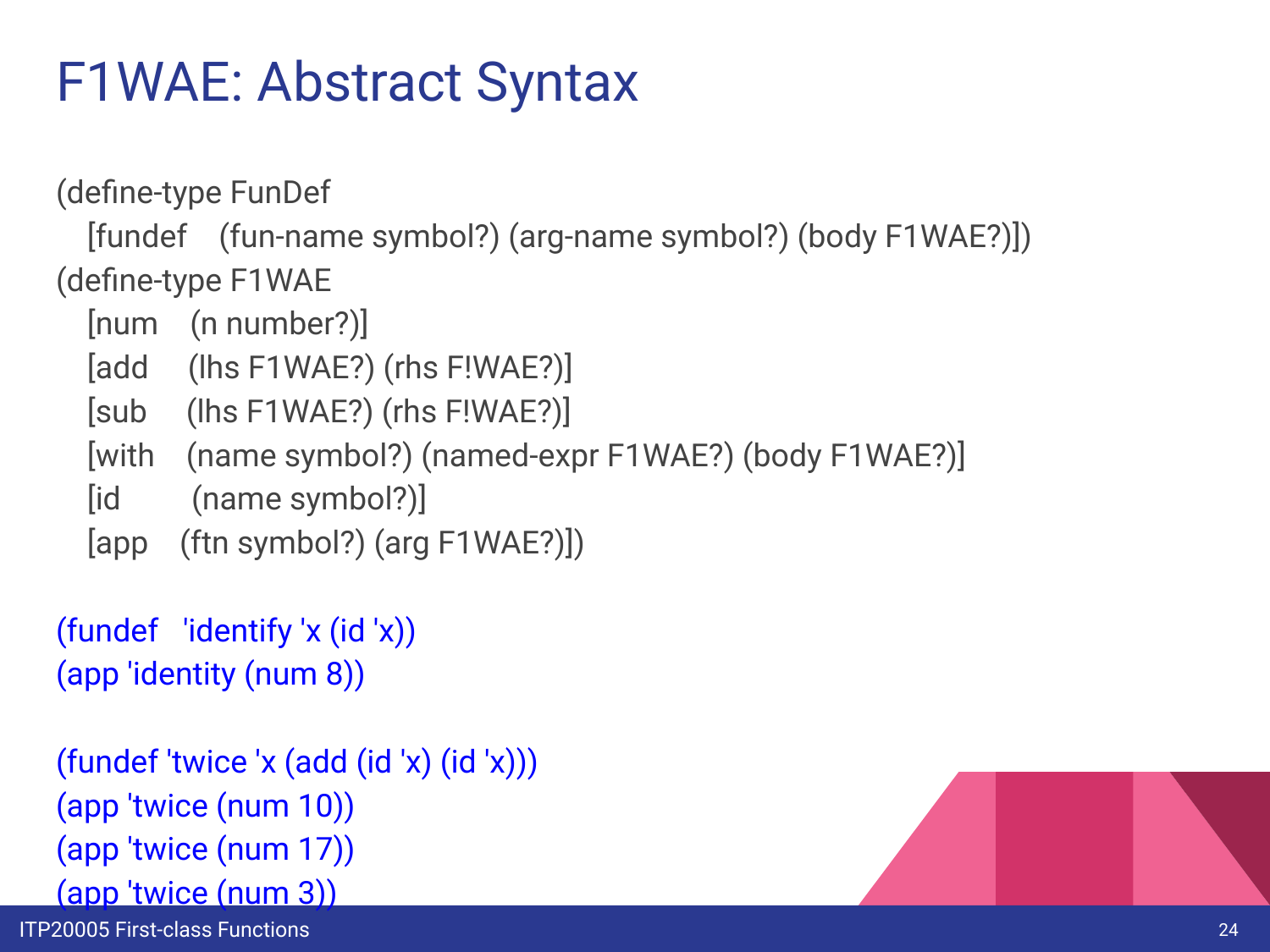

# F1WAE: Abstract Syntax
(define-type FunDef
    [fundef    (fun-name symbol?) (arg-name symbol?) (body F1WAE?)])
(define-type F1WAE
    [num    (n number?)]
    [add     (lhs F1WAE?) (rhs F!WAE?)]
    [sub     (lhs F1WAE?) (rhs F!WAE?)]
    [with    (name symbol?) (named-expr F1WAE?) (body F1WAE?)]
    [id         (name symbol?)]
    [app    (ftn symbol?) (arg F1WAE?)])
(fundef	'identify 'x (id 'x))
(app 'identity (num 8))
(fundef 'twice 'x (add (id 'x) (id 'x)))
(app 'twice (num 10))
(app 'twice (num 17))
(app 'twice (num 3))
24